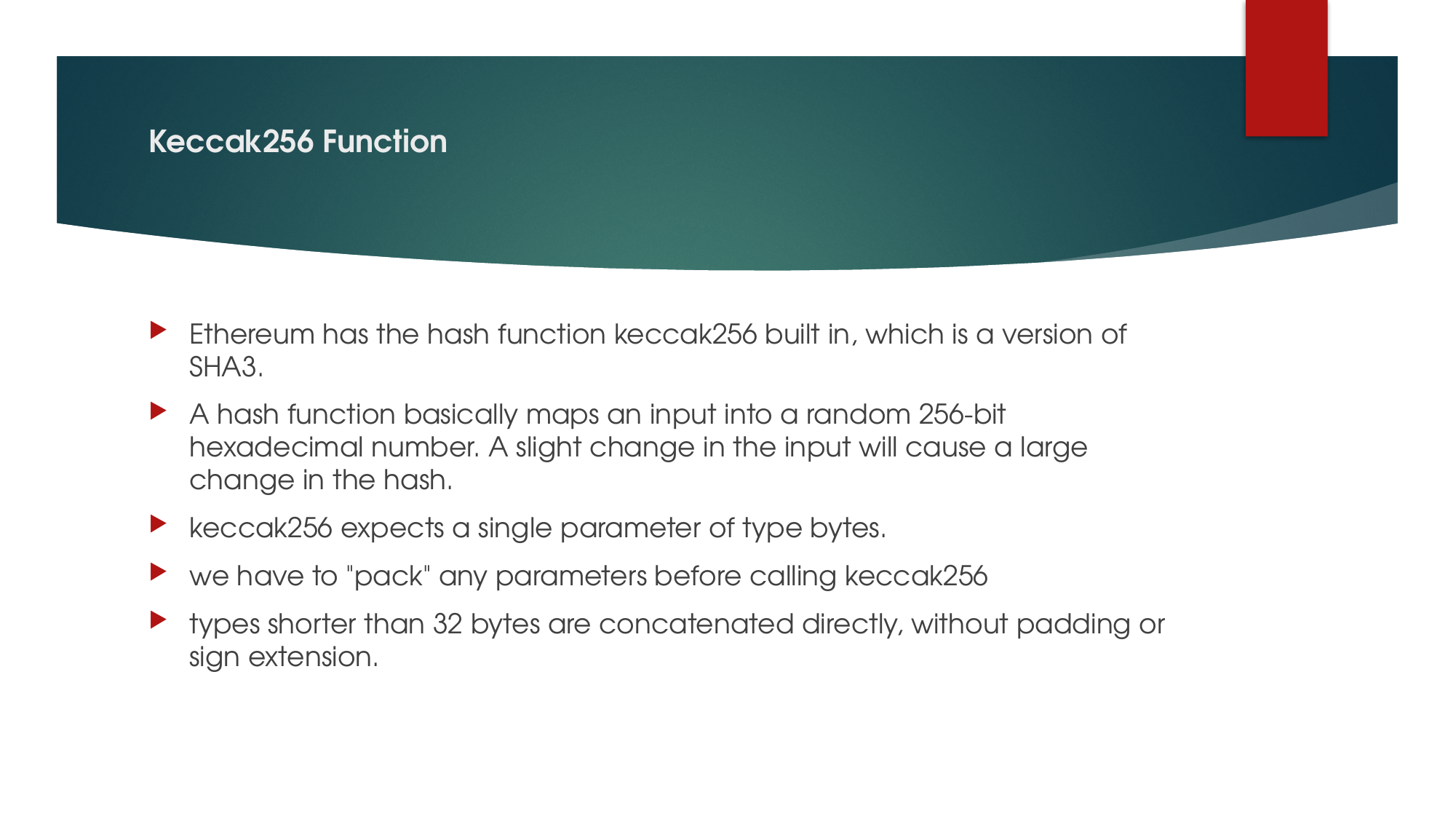

# Keccak256 Function
Ethereum has the hash function keccak256 built in, which is a version of SHA3.
A hash function basically maps an input into a random 256-bit hexadecimal number. A slight change in the input will cause a large change in the hash.
keccak256 expects a single parameter of type bytes.
we have to "pack" any parameters before calling keccak256
types shorter than 32 bytes are concatenated directly, without padding or sign extension.